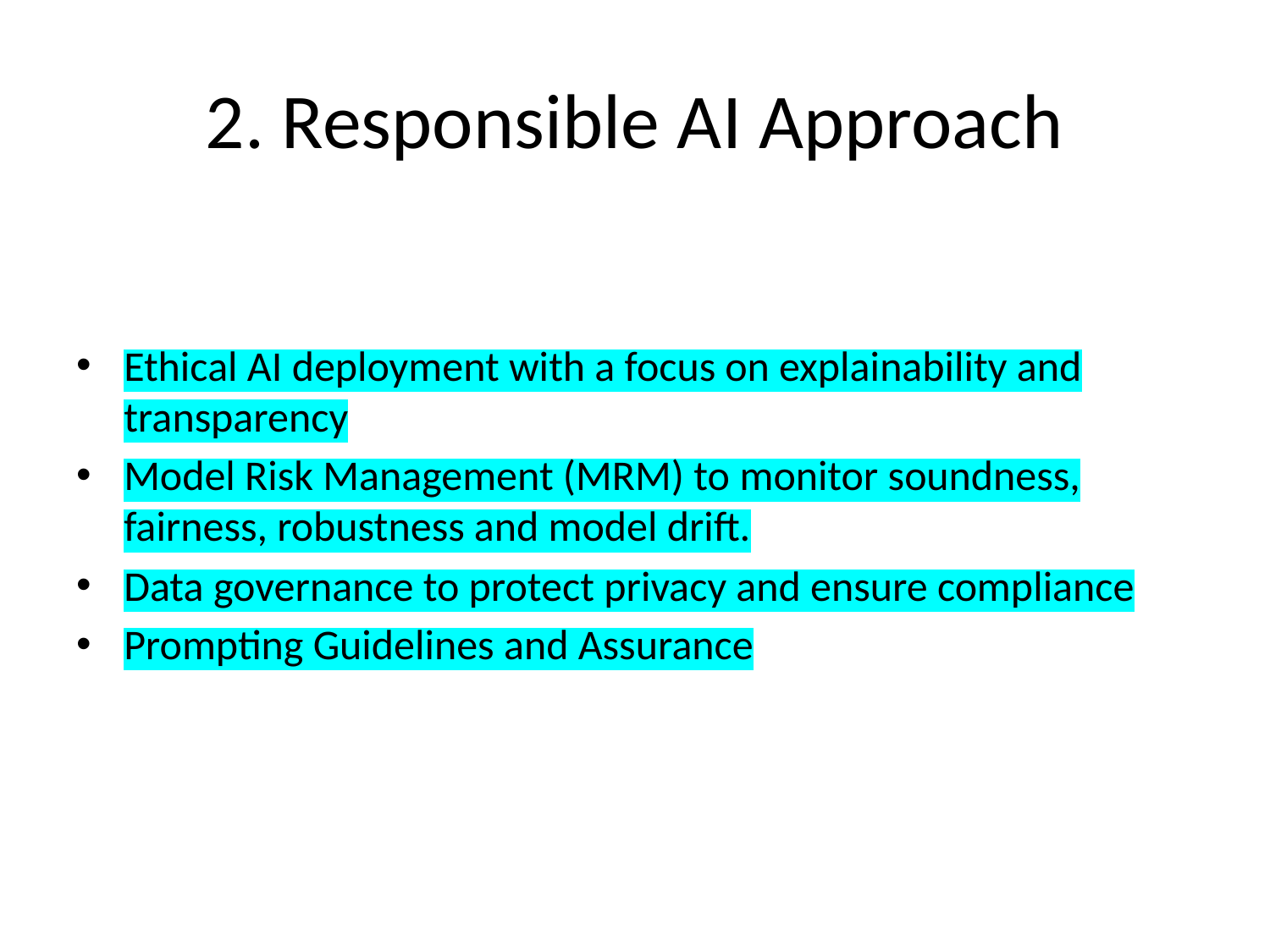

# 2. Responsible AI Approach

Ethical AI deployment with a focus on explainability and transparency
Model Risk Management (MRM) to monitor soundness, fairness, robustness and model drift.
Data governance to protect privacy and ensure compliance
Prompting Guidelines and Assurance